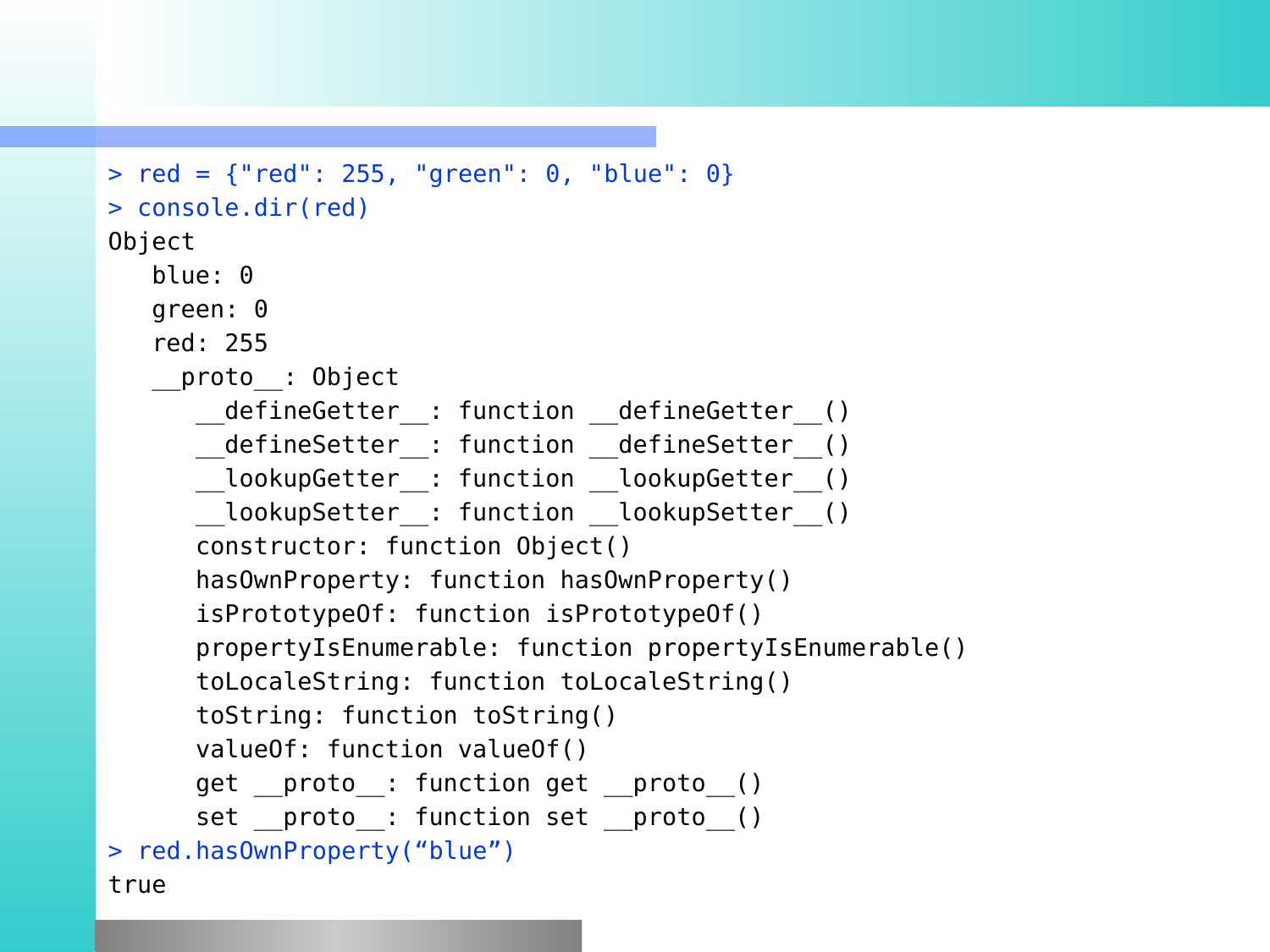

#
> red = {"red": 255, "green": 0, "blue": 0}
> console.dir(red)
Object
   blue: 0
   green: 0
   red: 255
   __proto__: Object
      __defineGetter__: function __defineGetter__()
      __defineSetter__: function __defineSetter__()
      __lookupGetter__: function __lookupGetter__()
      __lookupSetter__: function __lookupSetter__()
      constructor: function Object()
      hasOwnProperty: function hasOwnProperty()
      isPrototypeOf: function isPrototypeOf()
      propertyIsEnumerable: function propertyIsEnumerable()
      toLocaleString: function toLocaleString()
      toString: function toString()
      valueOf: function valueOf()
      get __proto__: function get __proto__()
      set __proto__: function set __proto__()
> red.hasOwnProperty(“blue”)
true